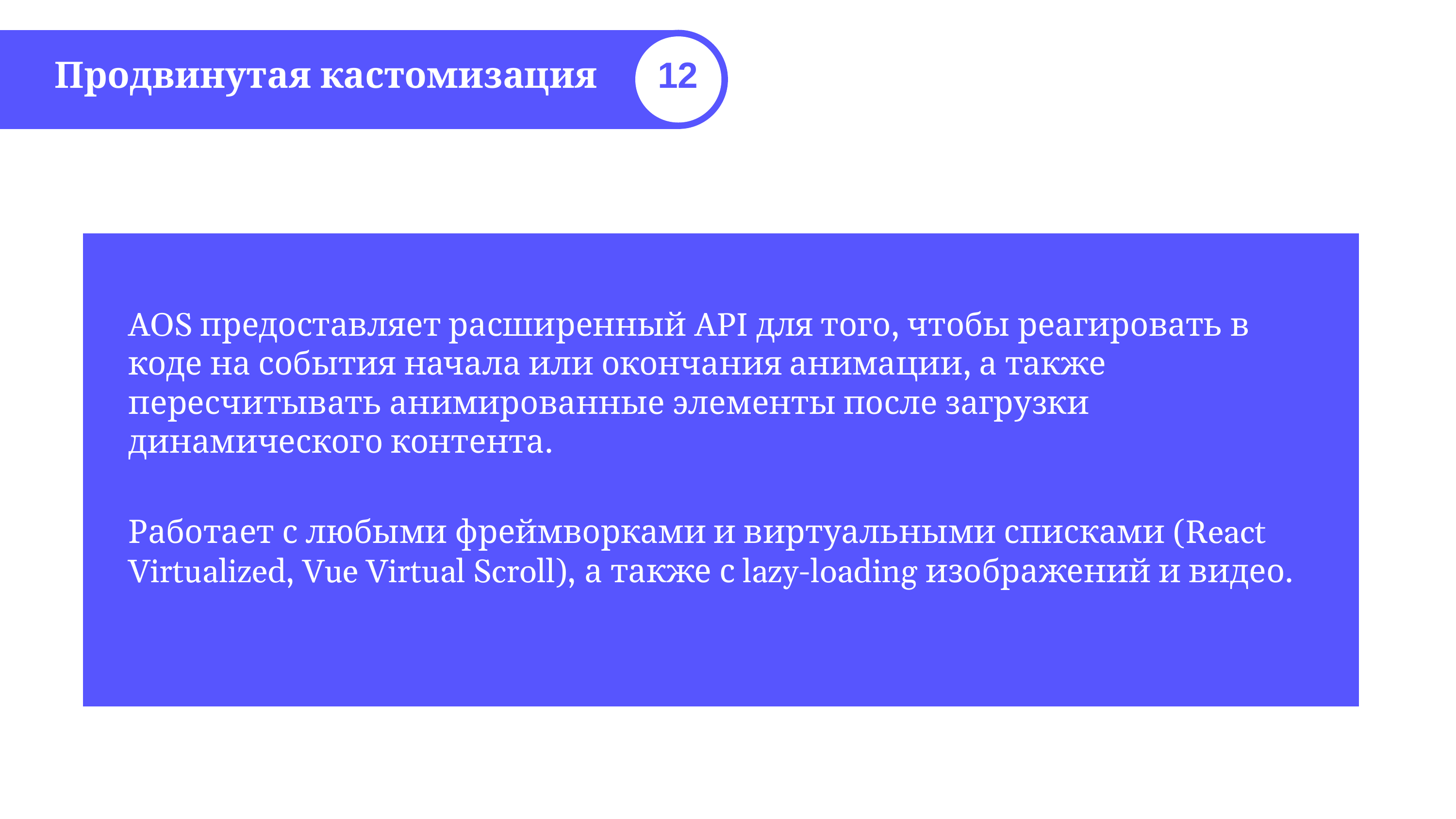

Продвинутая кастомизация
12

AOS предоставляет расширенный API для того, чтобы реагировать в коде на события начала или окончания анимации, а также пересчитывать анимированные элементы после загрузки динамического контента.

Работает с любыми фреймворками и виртуальными списками (React Virtualized, Vue Virtual Scroll), а также с lazy-loading изображений и видео.